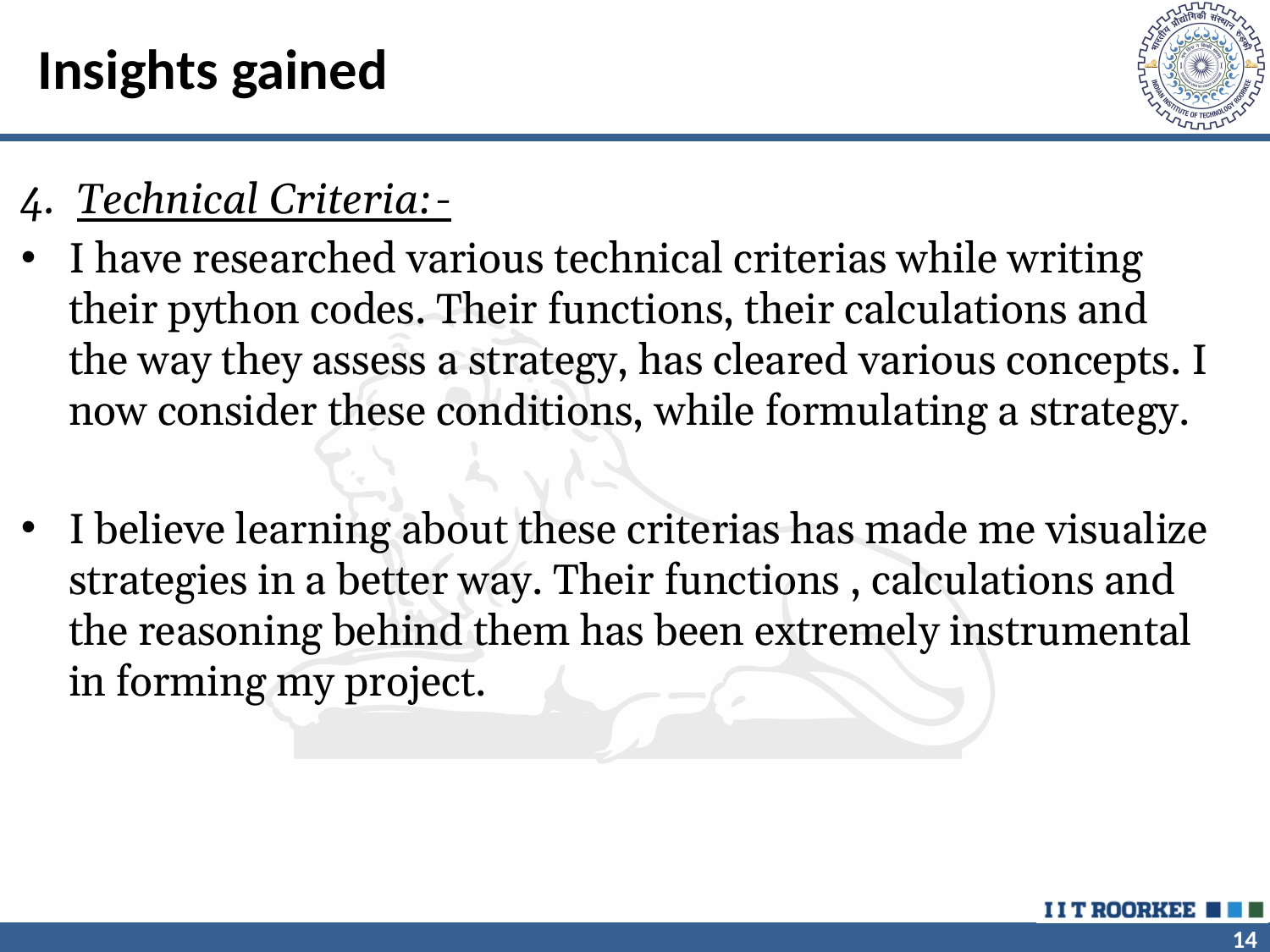

# Insights gained
4.  Technical Criteria:-
I have researched various technical criterias while writing their python codes. Their functions, their calculations and the way they assess a strategy, has cleared various concepts. I now consider these conditions, while formulating a strategy.

I believe learning about these criterias has made me visualize strategies in a better way. Their functions , calculations and the reasoning behind them has been extremely instrumental in forming my project.